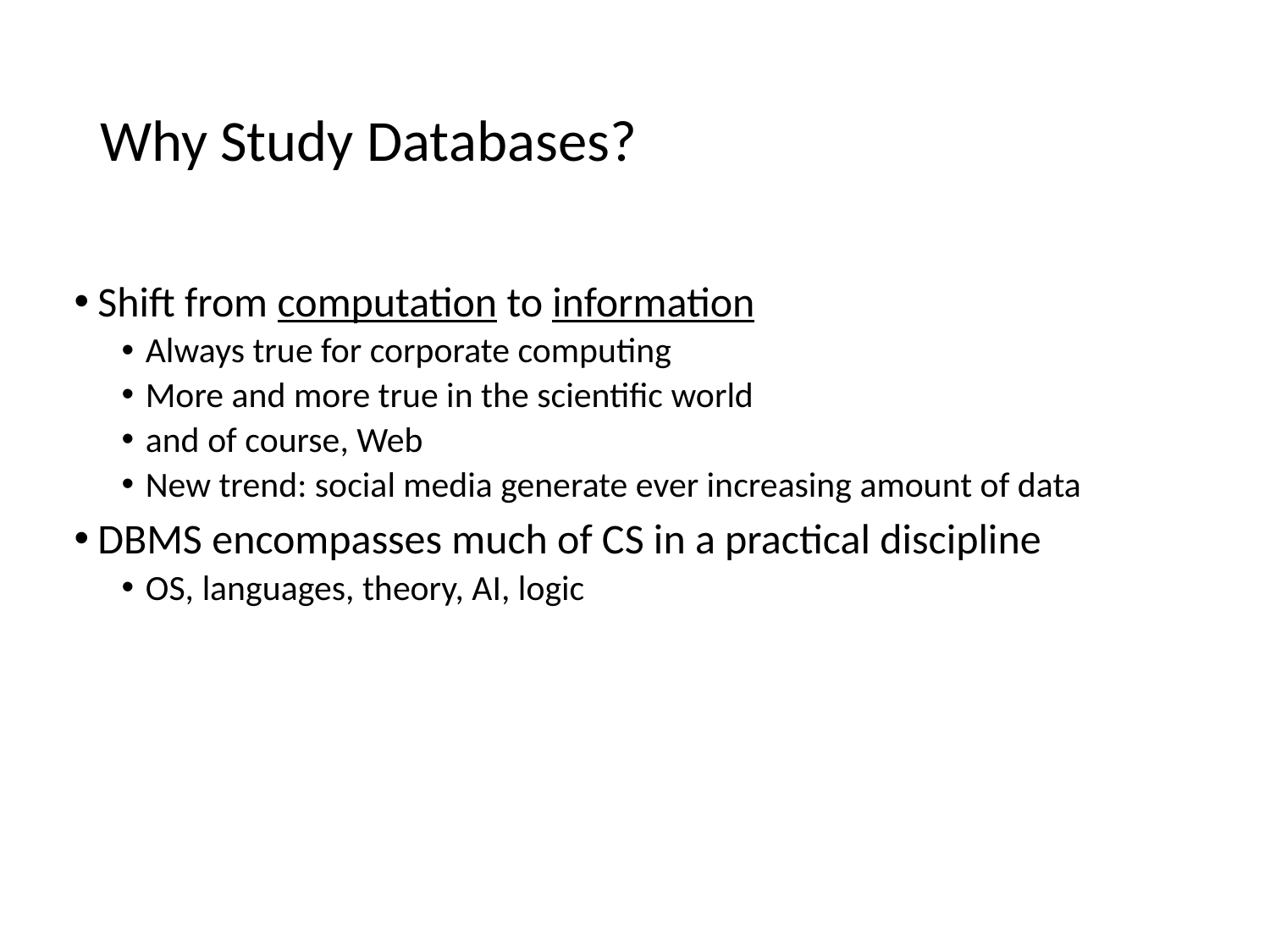

# Why Study Databases?
Shift from computation to information
Always true for corporate computing
More and more true in the scientific world
and of course, Web
New trend: social media generate ever increasing amount of data
DBMS encompasses much of CS in a practical discipline
OS, languages, theory, AI, logic

25